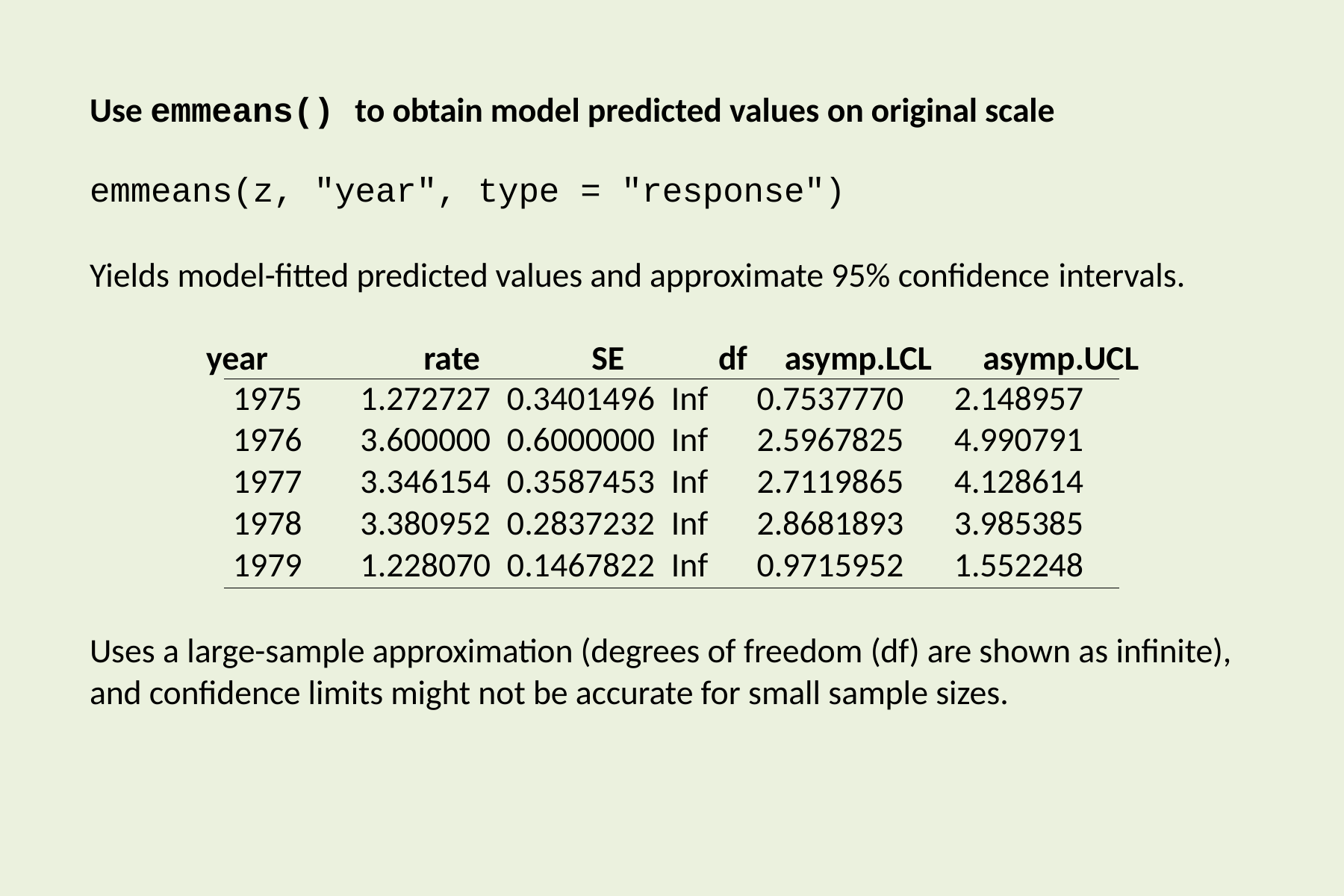

Use emmeans() to obtain model predicted values on original scale

emmeans(z, "year", type = "response")

Yields model-fitted predicted values and approximate 95% confidence intervals.

year	rate	SE	df	asymp.LCL	asymp.UCL
| 1975 | 1.272727 0.3401496 Inf | 0.7537770 | 2.148957 |
| --- | --- | --- | --- |
| 1976 | 3.600000 0.6000000 Inf | 2.5967825 | 4.990791 |
| 1977 | 3.346154 0.3587453 Inf | 2.7119865 | 4.128614 |
| 1978 | 3.380952 0.2837232 Inf | 2.8681893 | 3.985385 |
| 1979 | 1.228070 0.1467822 Inf | 0.9715952 | 1.552248 |
Uses a large-sample approximation (degrees of freedom (df) are shown as infinite),  and confidence limits might not be accurate for small sample sizes.